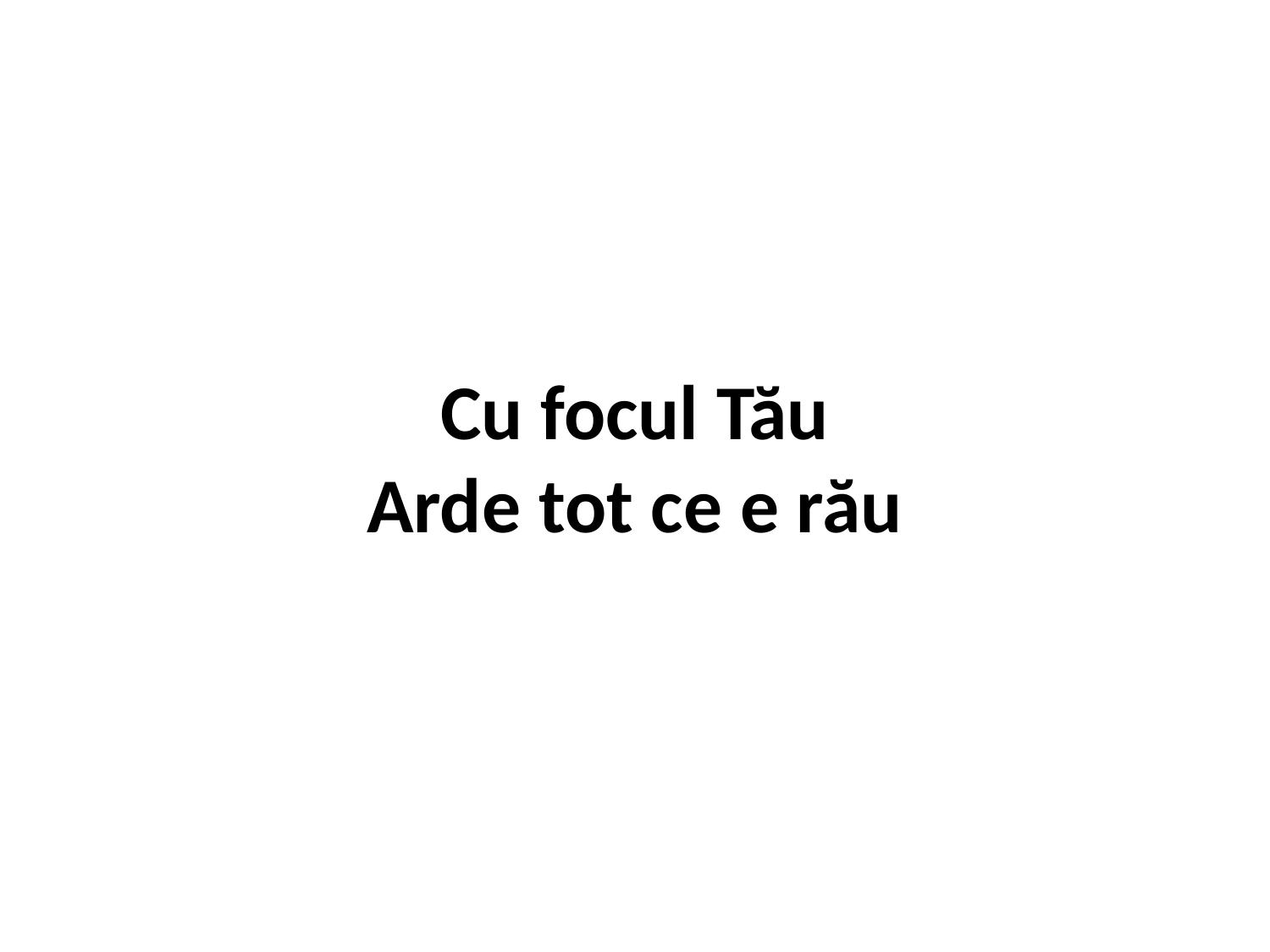

# Cu focul Tău Arde tot ce e rău